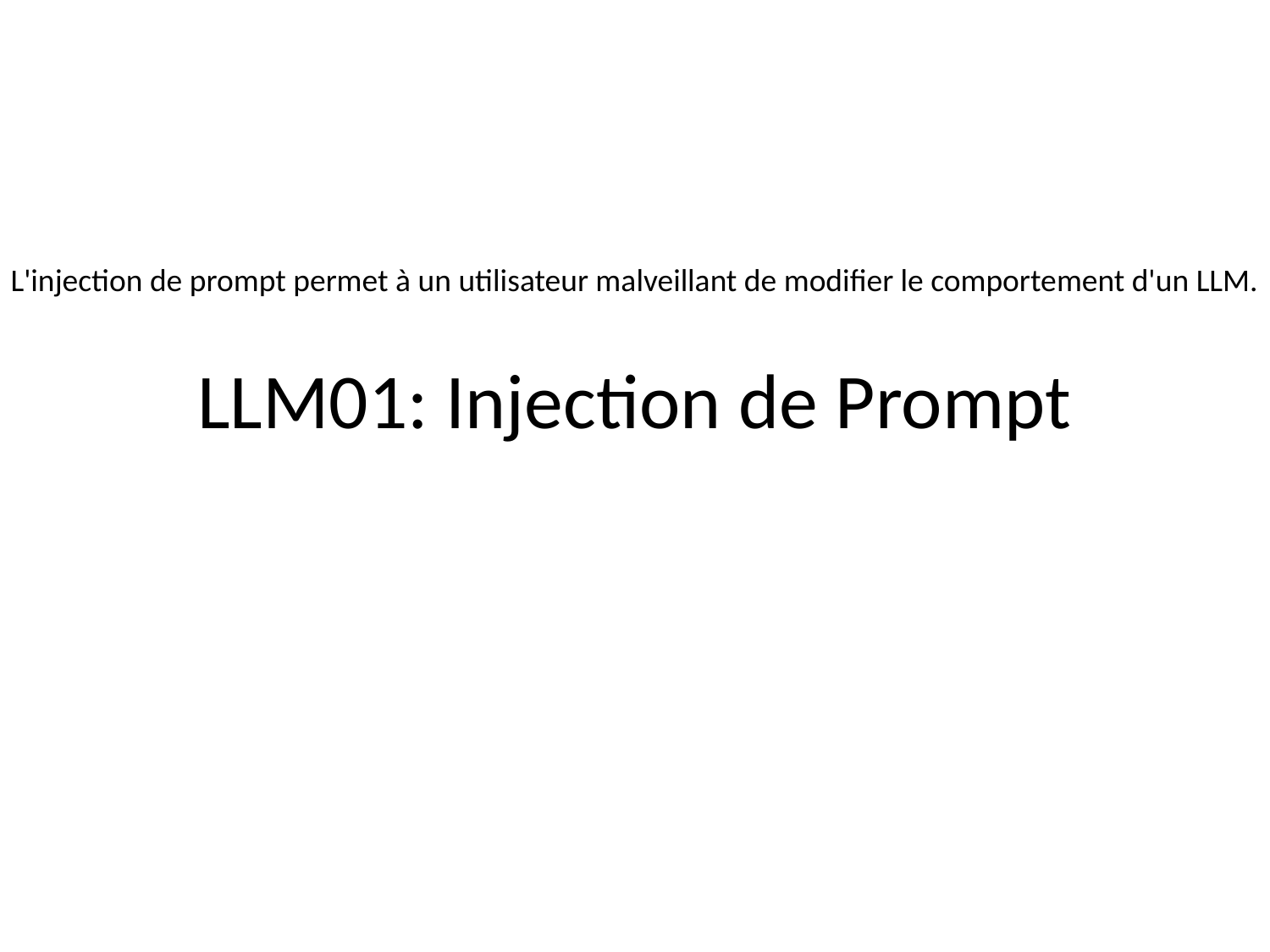

L'injection de prompt permet à un utilisateur malveillant de modifier le comportement d'un LLM.
# LLM01: Injection de Prompt